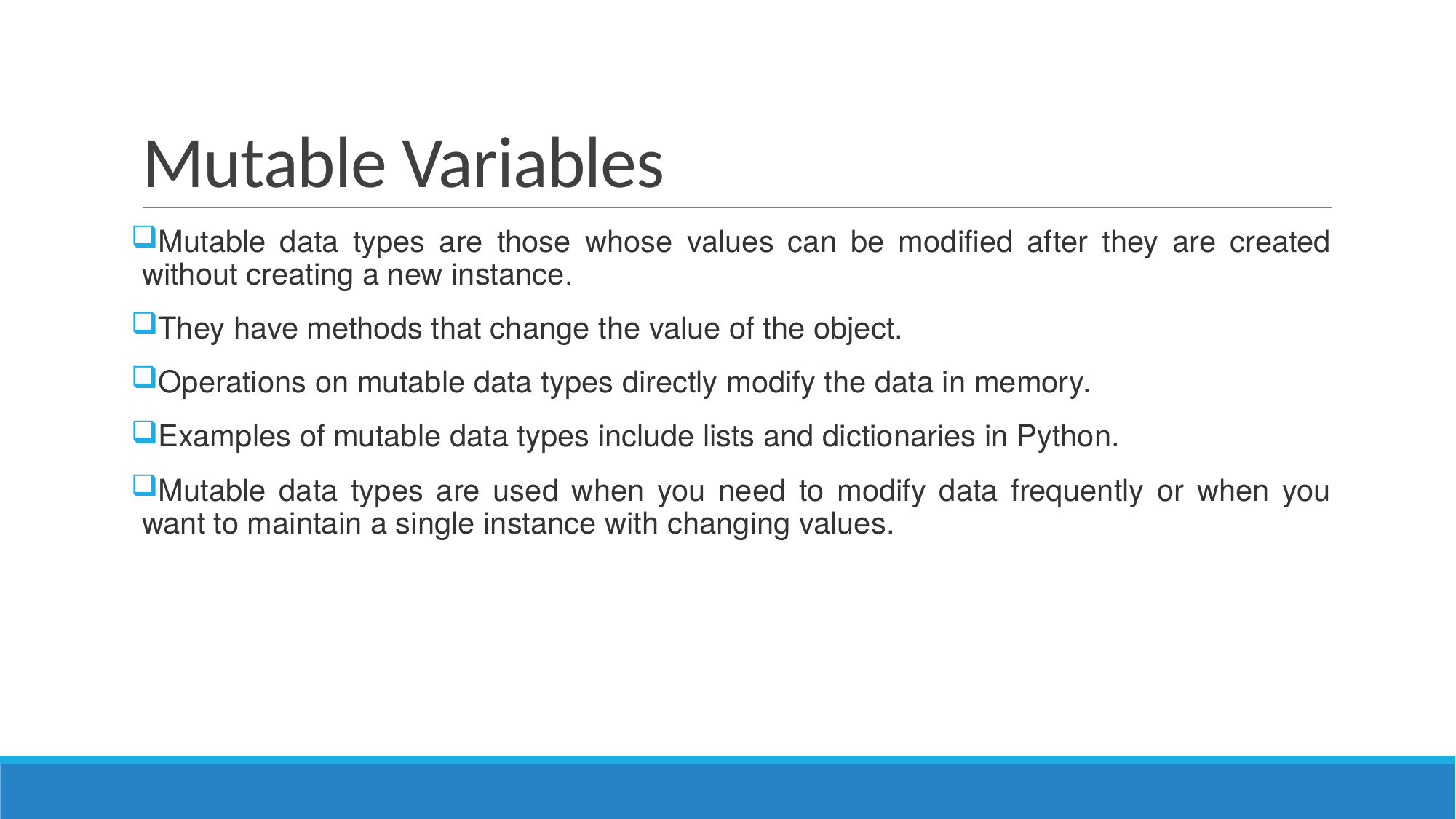

# Mutable Variables
Mutable data types are those whose values can be modified after they are created without creating a new instance.
They have methods that change the value of the object.
Operations on mutable data types directly modify the data in memory.
Examples of mutable data types include lists and dictionaries in Python.
Mutable data types are used when you need to modify data frequently or when you want to maintain a single instance with changing values.